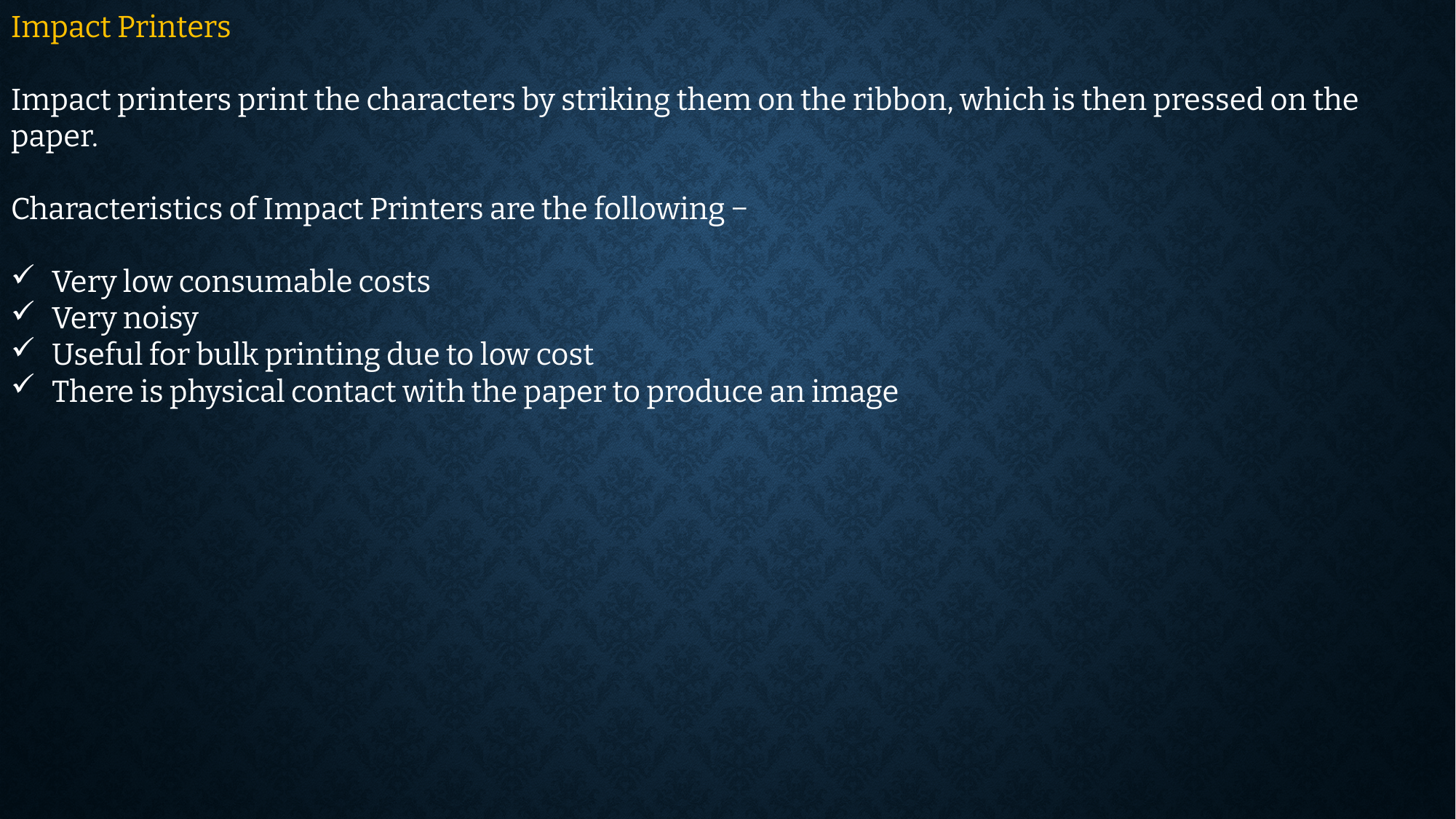

Impact Printers

Impact printers print the characters by striking them on the ribbon, which is then pressed on the paper.

Characteristics of Impact Printers are the following −

Very low consumable costs
Very noisy
Useful for bulk printing due to low cost
There is physical contact with the paper to produce an image